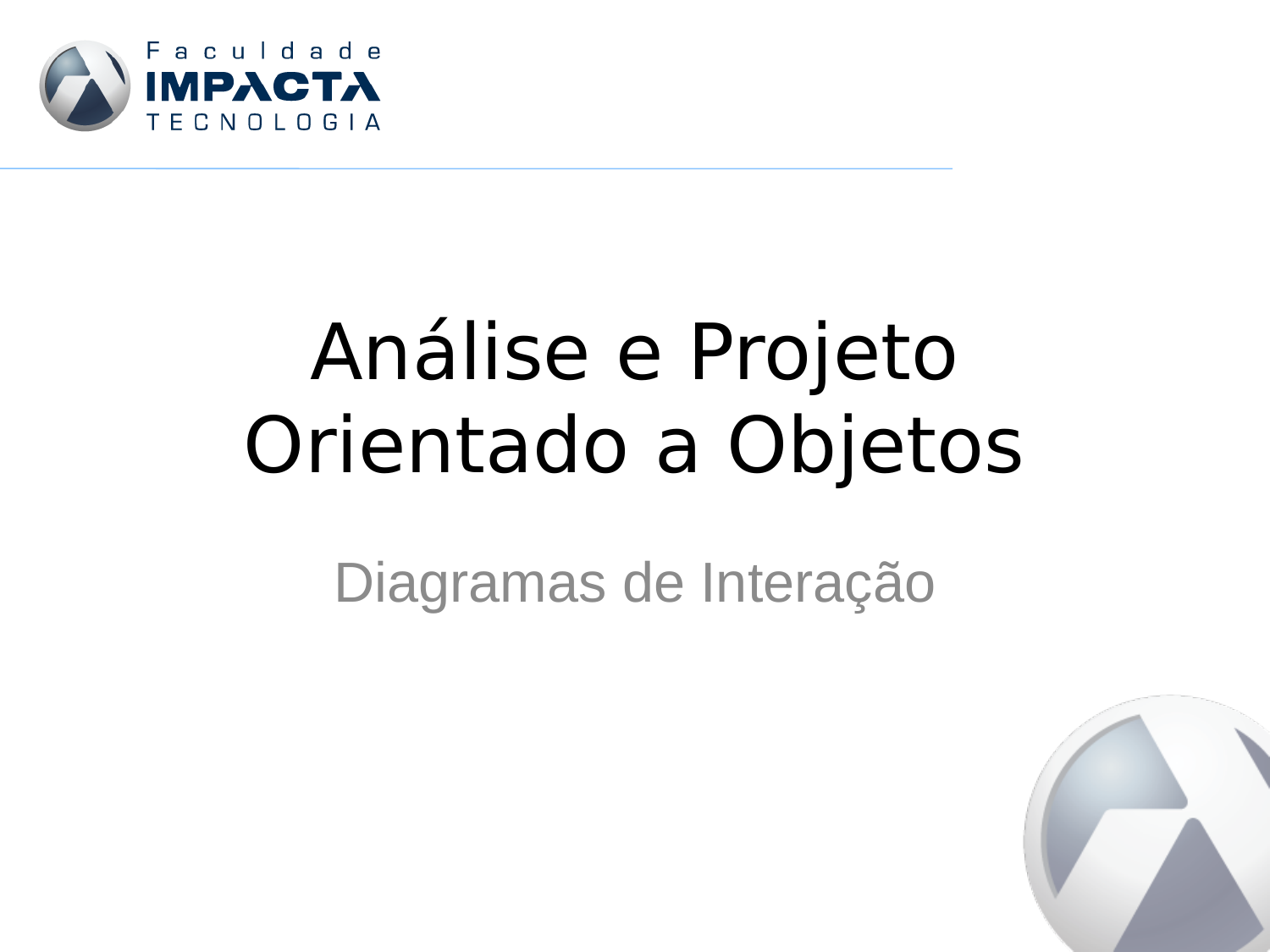

# Análise e Projeto Orientado a Objetos
Diagramas de Interação